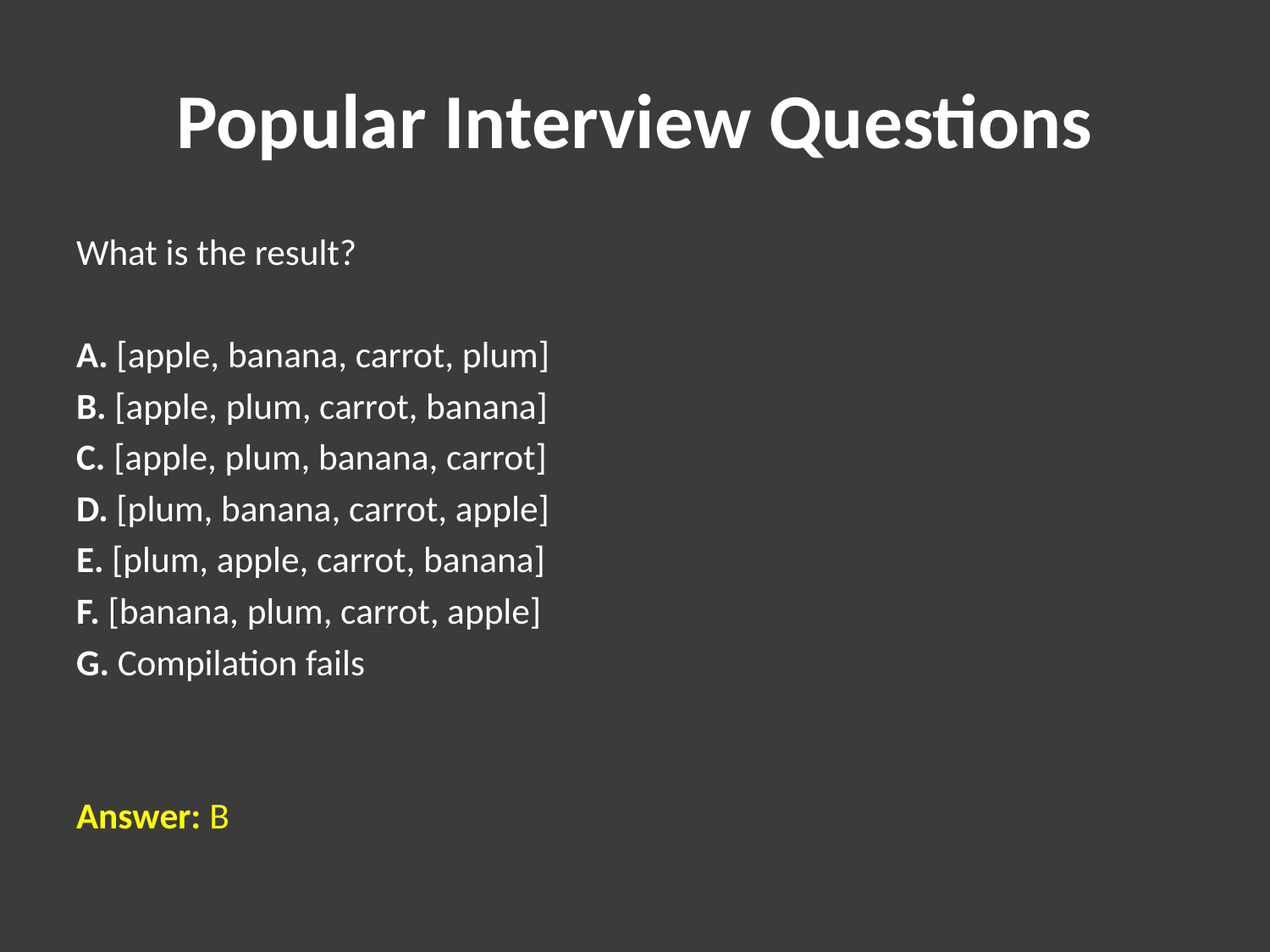

# Popular Interview Questions
What is the result?

A. [apple, banana, carrot, plum]
B. [apple, plum, carrot, banana]
C. [apple, plum, banana, carrot]
D. [plum, banana, carrot, apple]
E. [plum, apple, carrot, banana]
F. [banana, plum, carrot, apple]
G. Compilation fails

Answer: B